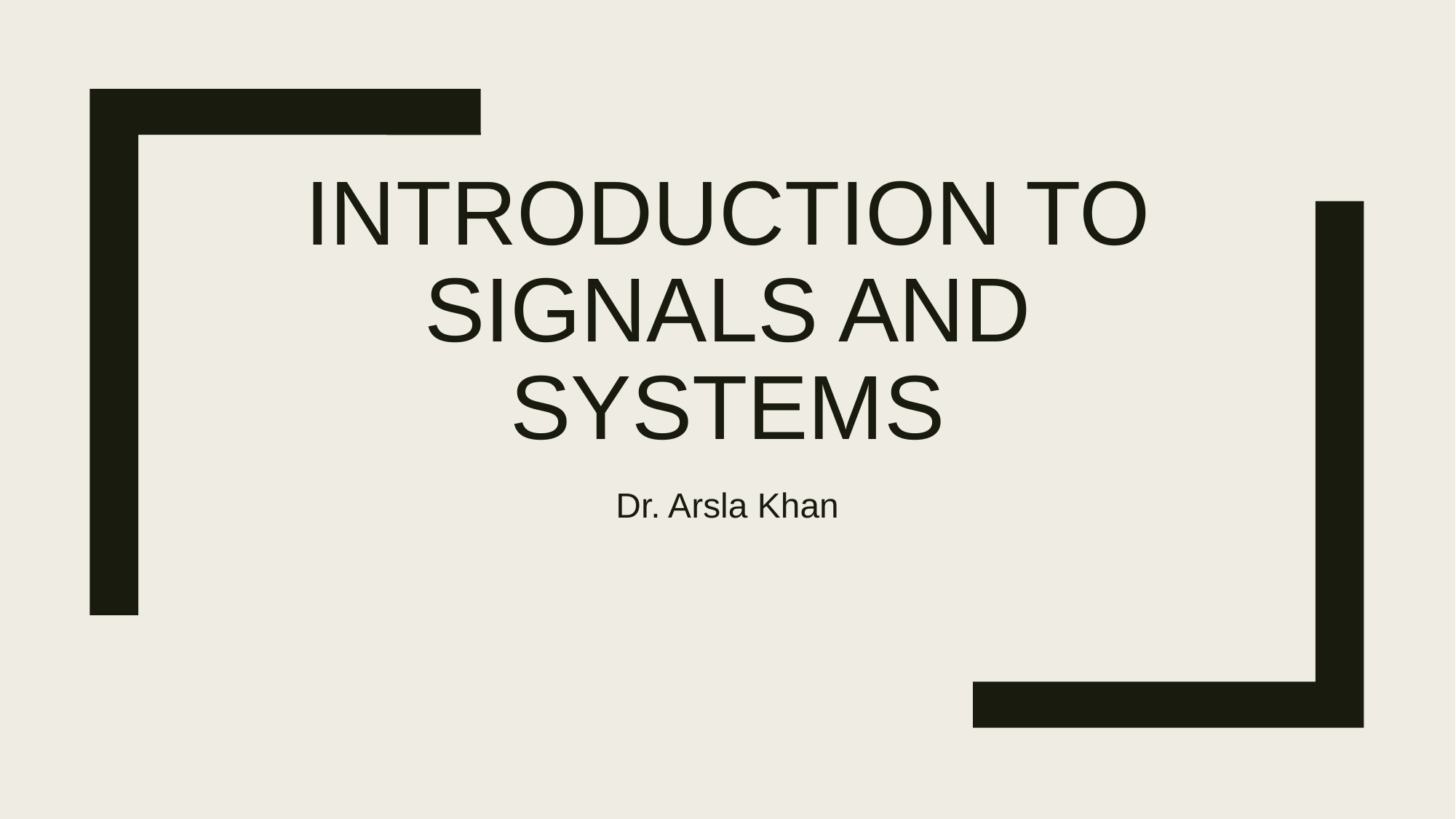

# Introduction to Signals and Systems
Dr. Arsla Khan